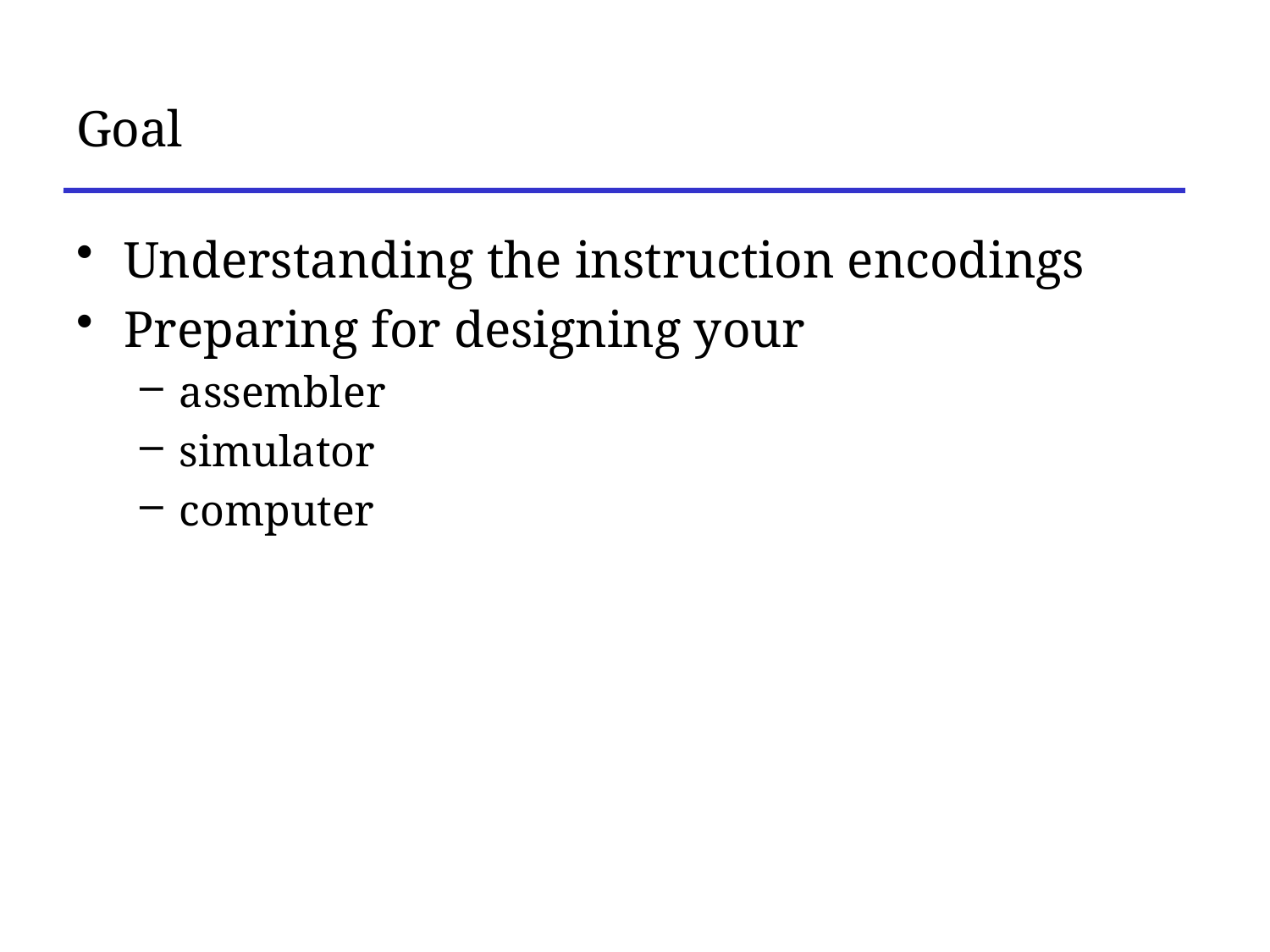

# Goal
Understanding the instruction encodings
Preparing for designing your
assembler
simulator
computer